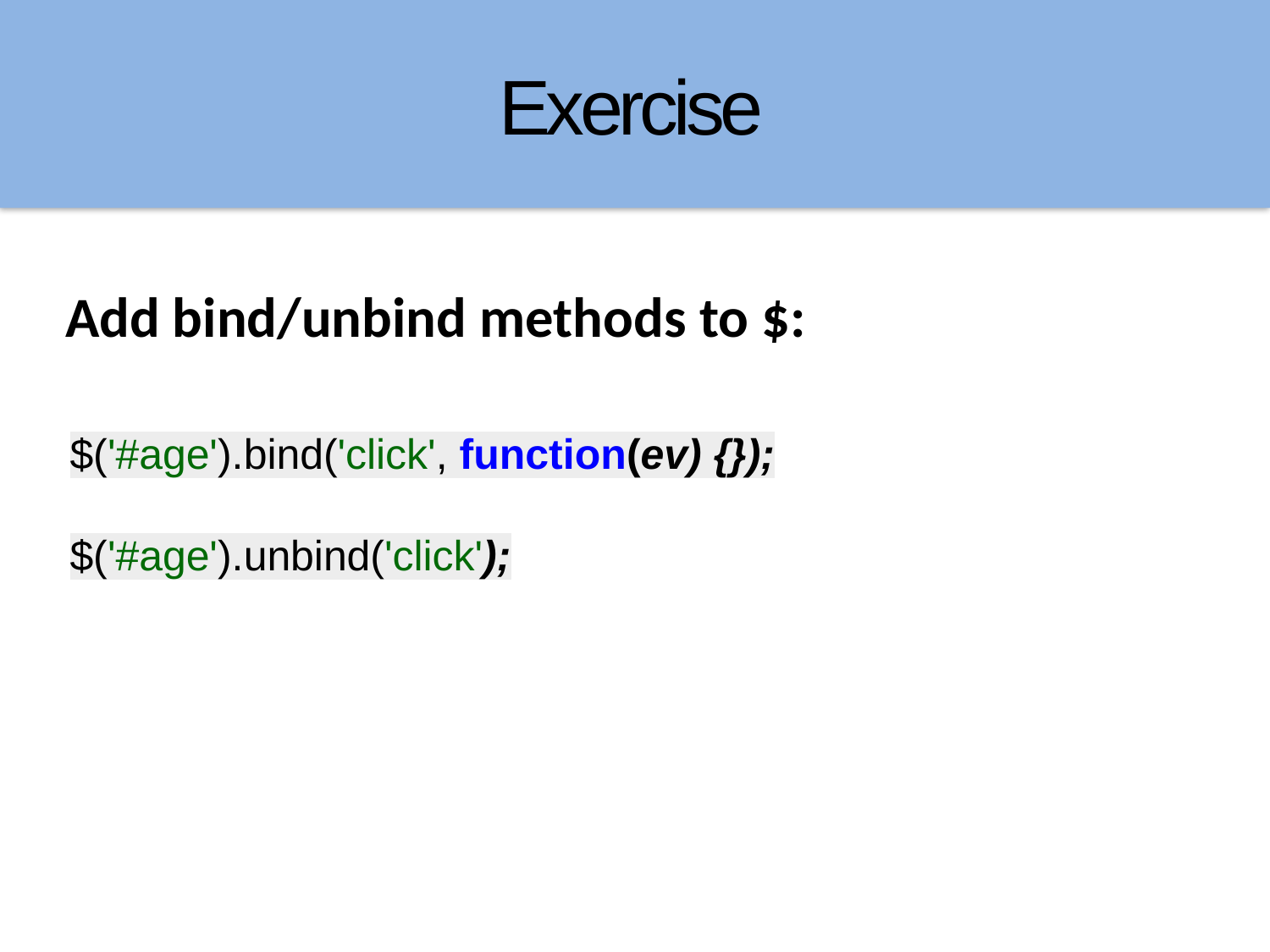

Exercise
Add bind/unbind methods to $:
$('#age').bind('click', function(ev) {});

$('#age').unbind('click');